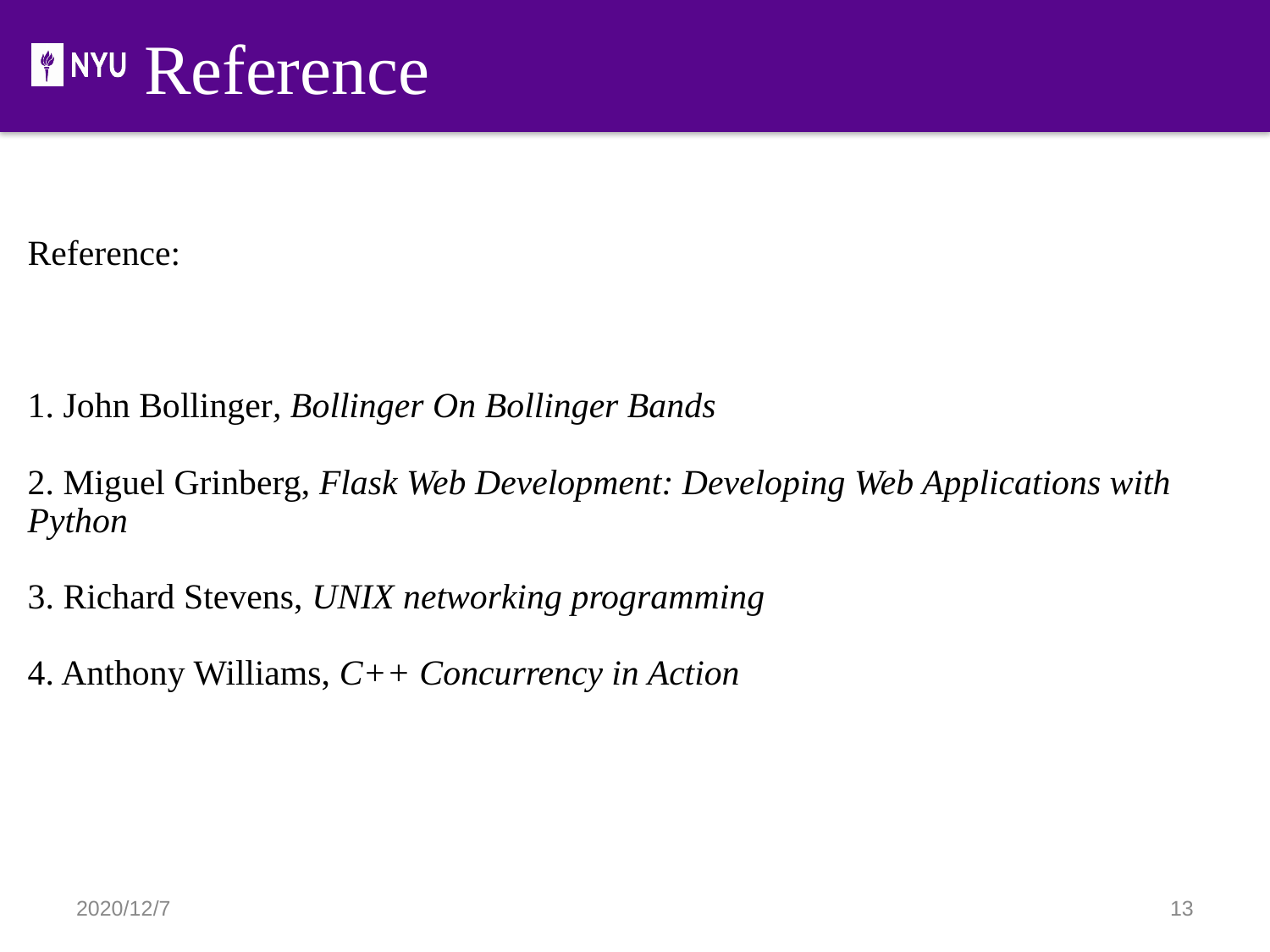

Reference
Reference:

1. John Bollinger, Bollinger On Bollinger Bands

2. Miguel Grinberg, Flask Web Development: Developing Web Applications with Python

3. Richard Stevens, UNIX networking programming

4. Anthony Williams, C++ Concurrency in Action

2020/12/7
13